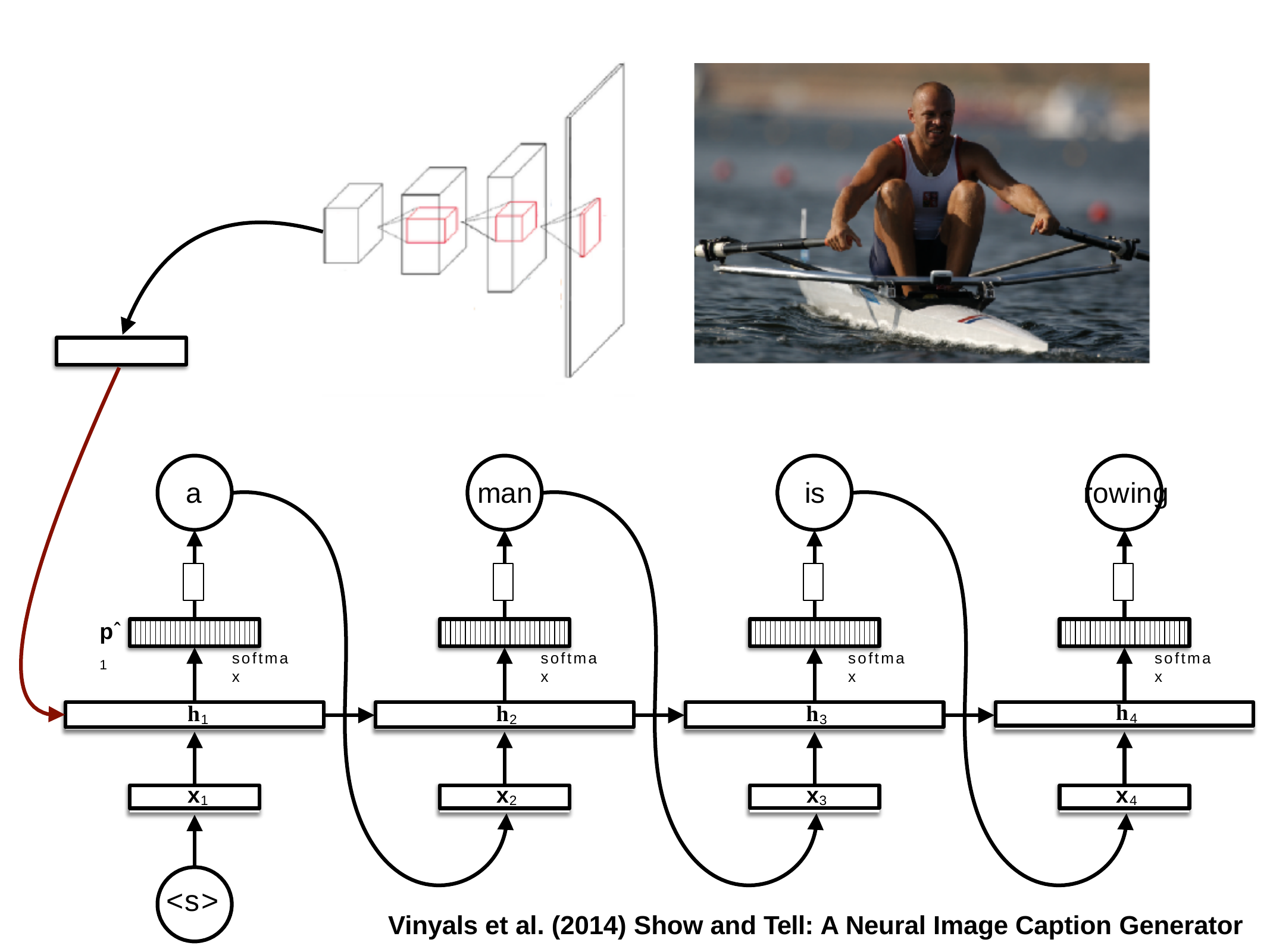

a
man
is
rowing

pˆ1

softmax
softmax
softmax
softmax

h1

h2

h3

h4

x1

x2

x3

x4

<s>
Vinyals et al. (2014) Show and Tell: A Neural Image Caption Generator